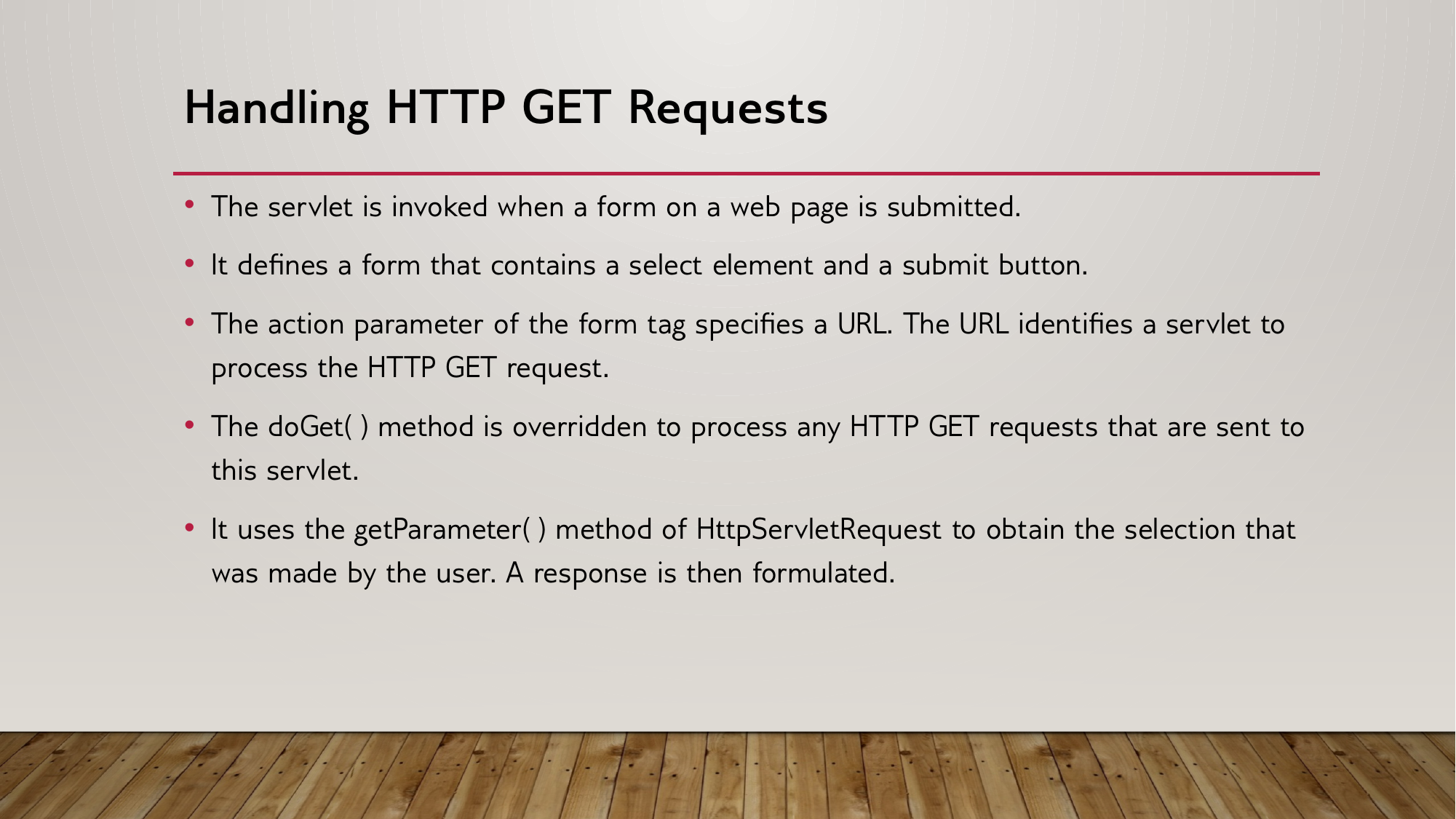

# Handling HTTP GET Requests
The servlet is invoked when a form on a web page is submitted.
It defines a form that contains a select element and a submit button.
The action parameter of the form tag specifies a URL. The URL identifies a servlet to process the HTTP GET request.
The doGet( ) method is overridden to process any HTTP GET requests that are sent to this servlet.
It uses the getParameter( ) method of HttpServletRequest to obtain the selection that was made by the user. A response is then formulated.